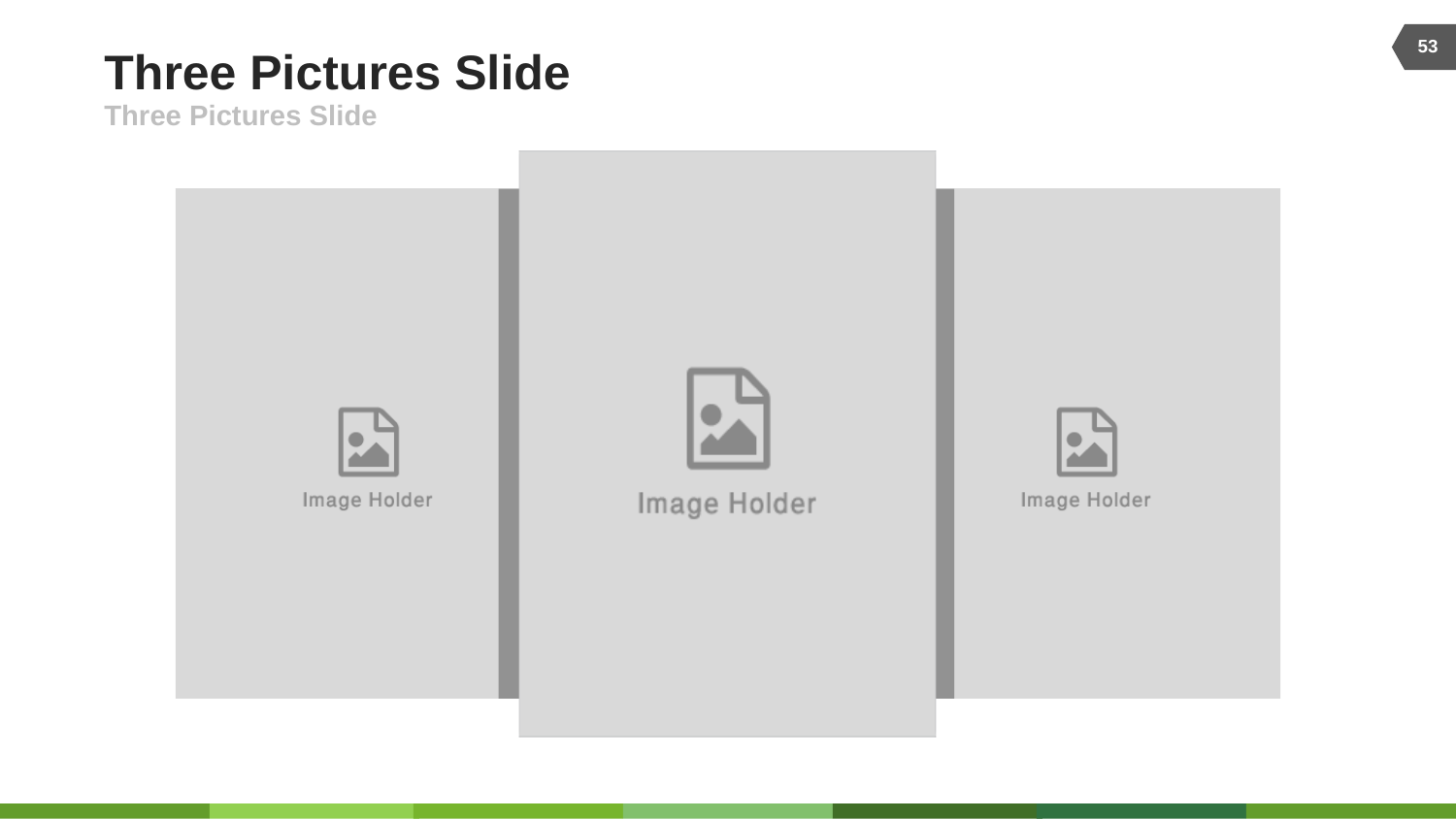

53
# Three Pictures Slide
Three Pictures Slide